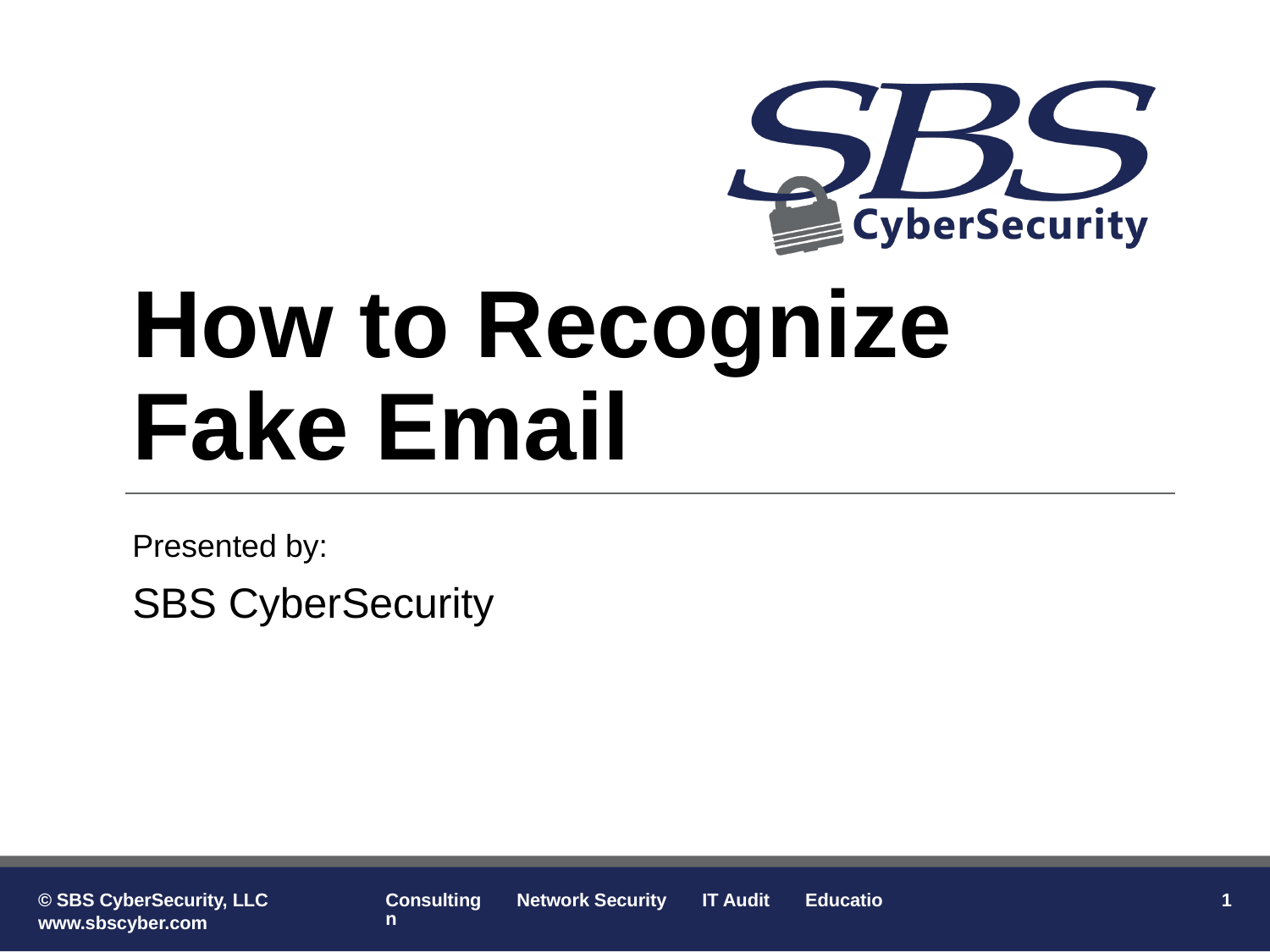

# How to Recognize Fake Email
Presented by:
SBS CyberSecurity
© SBS CyberSecurity, LLC www.sbscyber.com
Consulting       Network Security       IT Audit       Education
1